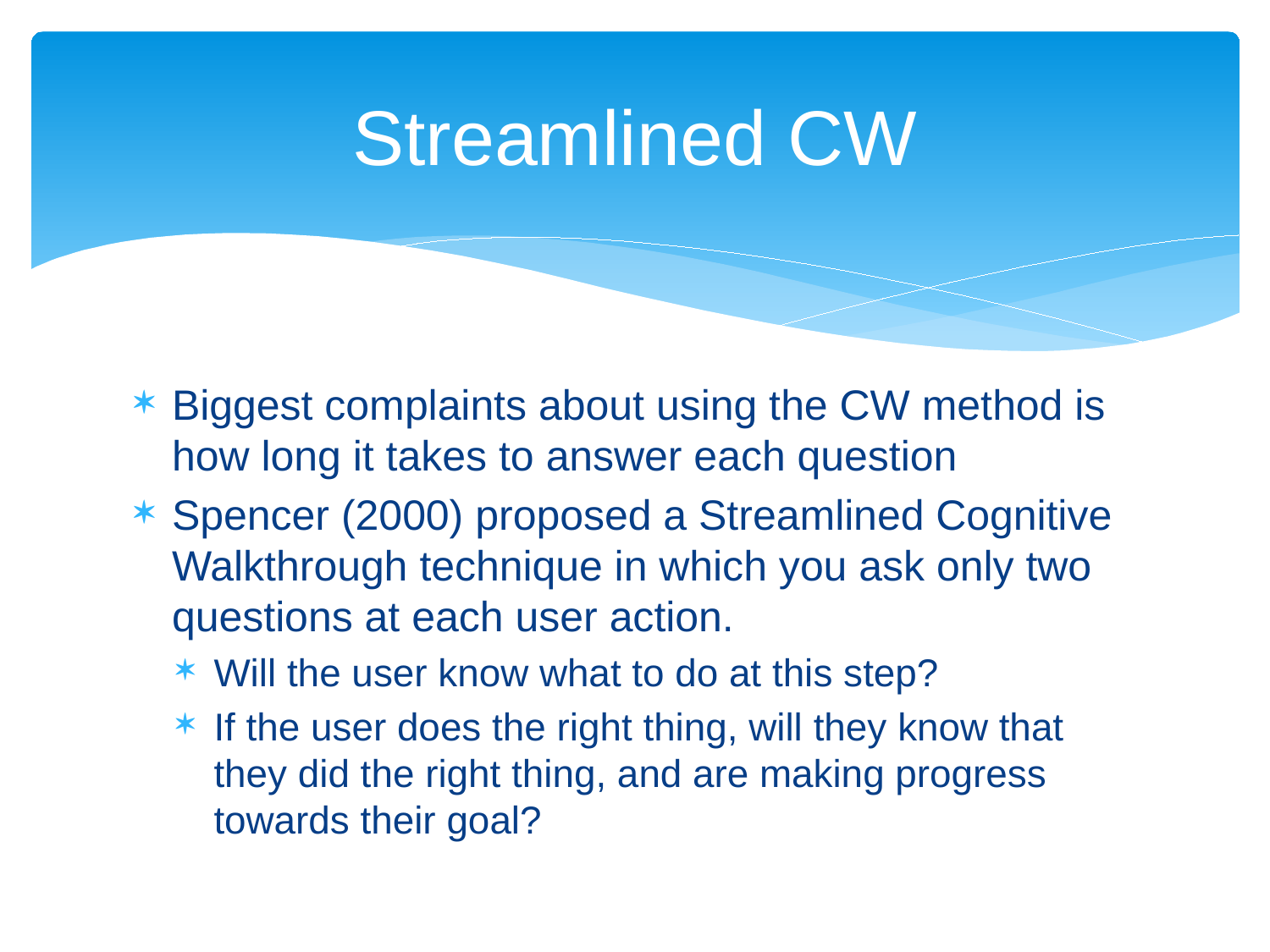

# Streamlined CW
Biggest complaints about using the CW method is how long it takes to answer each question
Spencer (2000) proposed a Streamlined Cognitive Walkthrough technique in which you ask only two questions at each user action.
Will the user know what to do at this step?
If the user does the right thing, will they know that they did the right thing, and are making progress towards their goal?